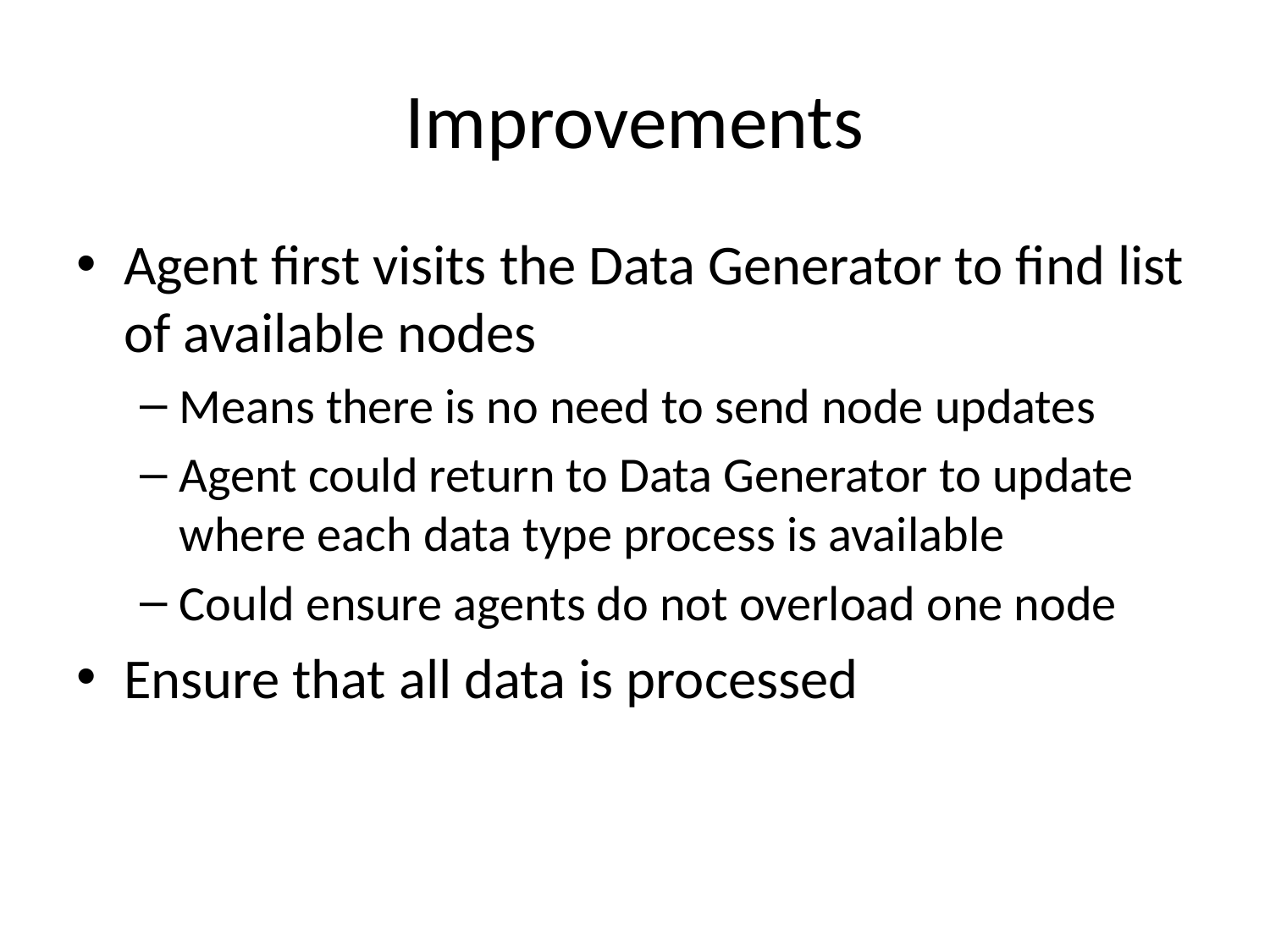

# Improvements
Agent first visits the Data Generator to find list of available nodes
Means there is no need to send node updates
Agent could return to Data Generator to update where each data type process is available
Could ensure agents do not overload one node
Ensure that all data is processed